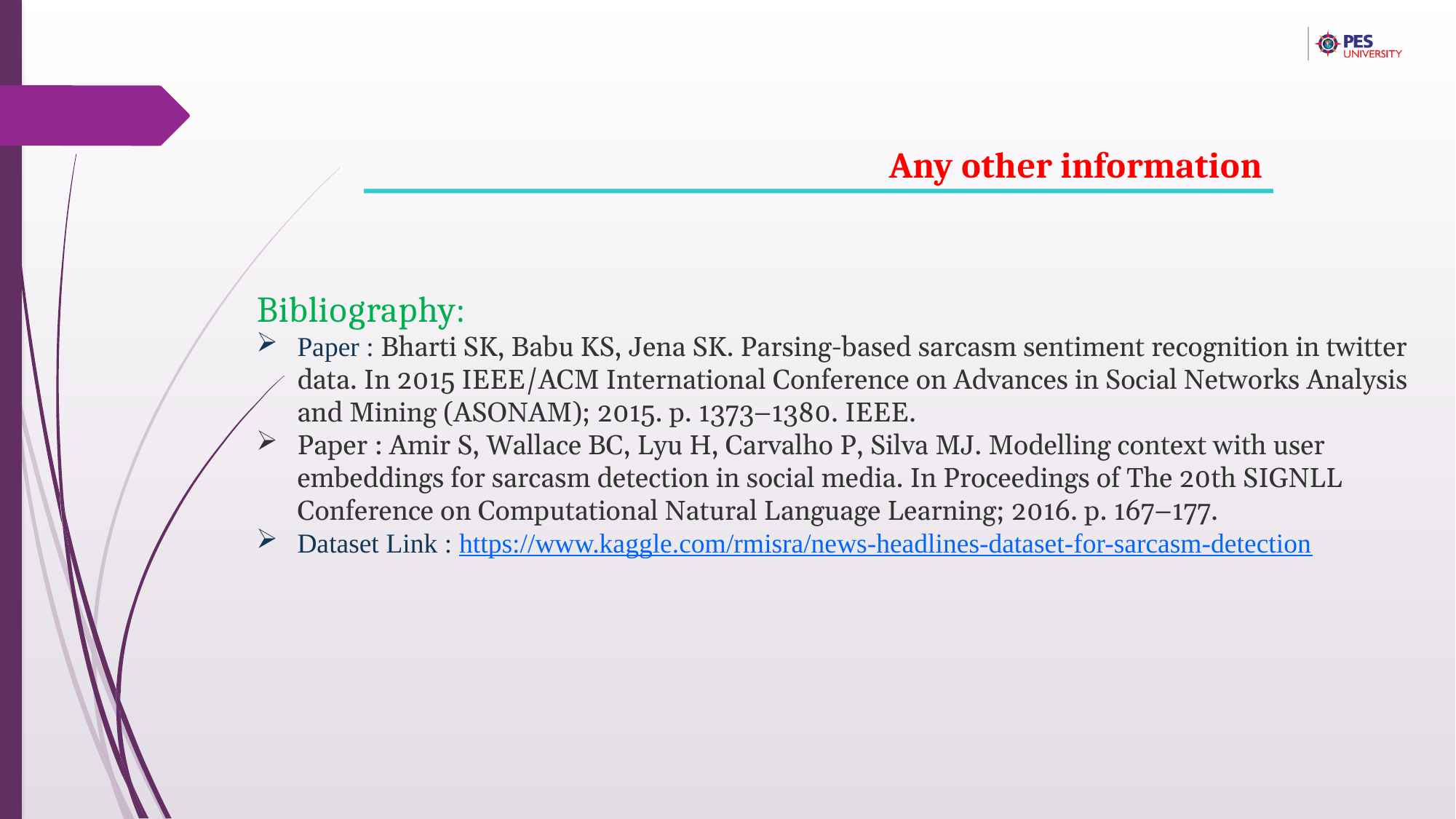

Any other information

Bibliography:
Paper : Bharti SK, Babu KS, Jena SK. Parsing-based sarcasm sentiment recognition in twitter data. In 2015 IEEE/ACM International Conference on Advances in Social Networks Analysis and Mining (ASONAM); 2015. p. 1373–1380. IEEE.
Paper : Amir S, Wallace BC, Lyu H, Carvalho P, Silva MJ. Modelling context with user embeddings for sarcasm detection in social media. In Proceedings of The 20th SIGNLL Conference on Computational Natural Language Learning; 2016. p. 167–177.
Dataset Link : https://www.kaggle.com/rmisra/news-headlines-dataset-for-sarcasm-detection